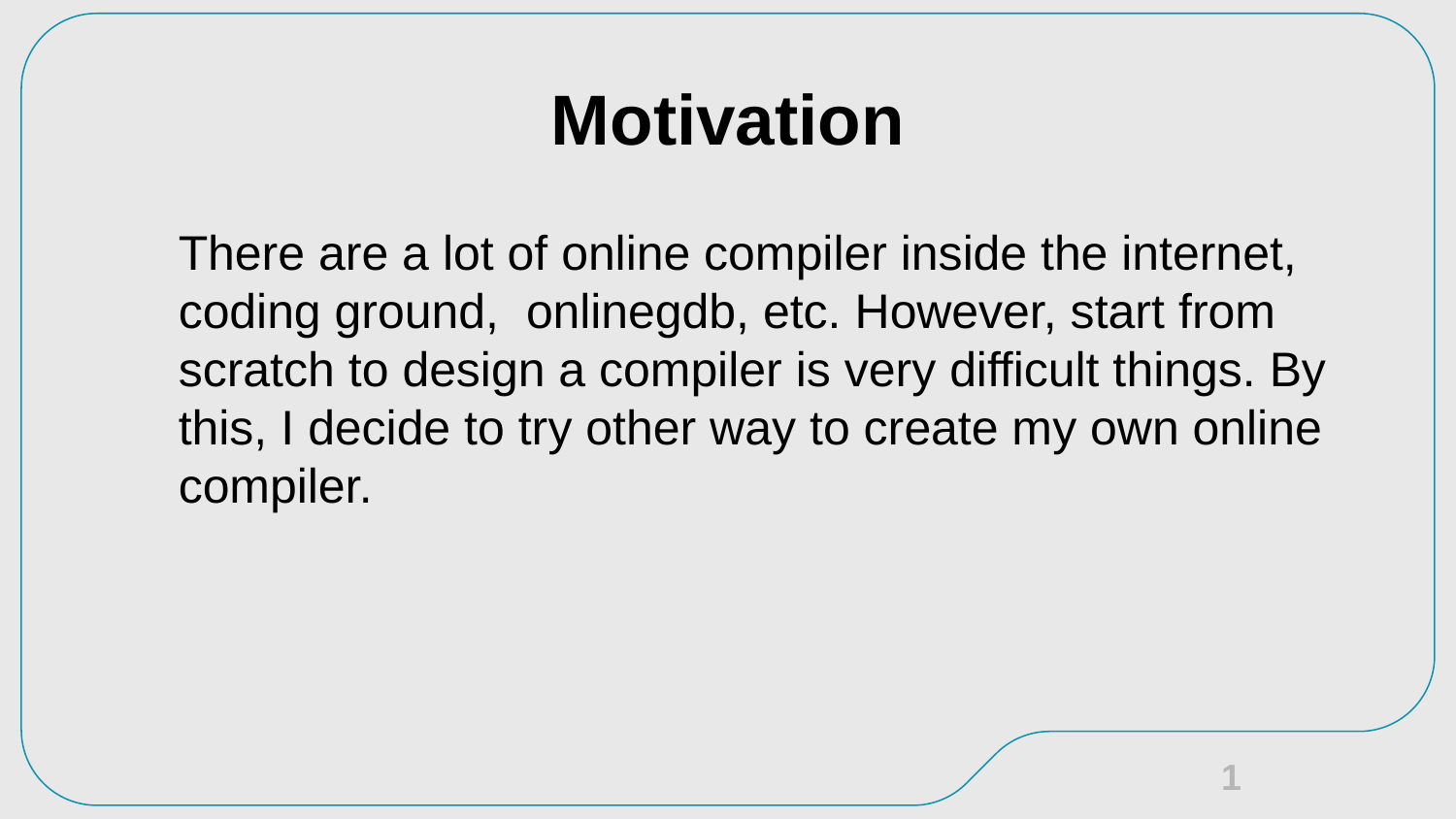

# Motivation
There are a lot of online compiler inside the internet, coding ground,  onlinegdb, etc. However, start from scratch to design a compiler is very difficult things. By this, I decide to try other way to create my own online compiler.
1